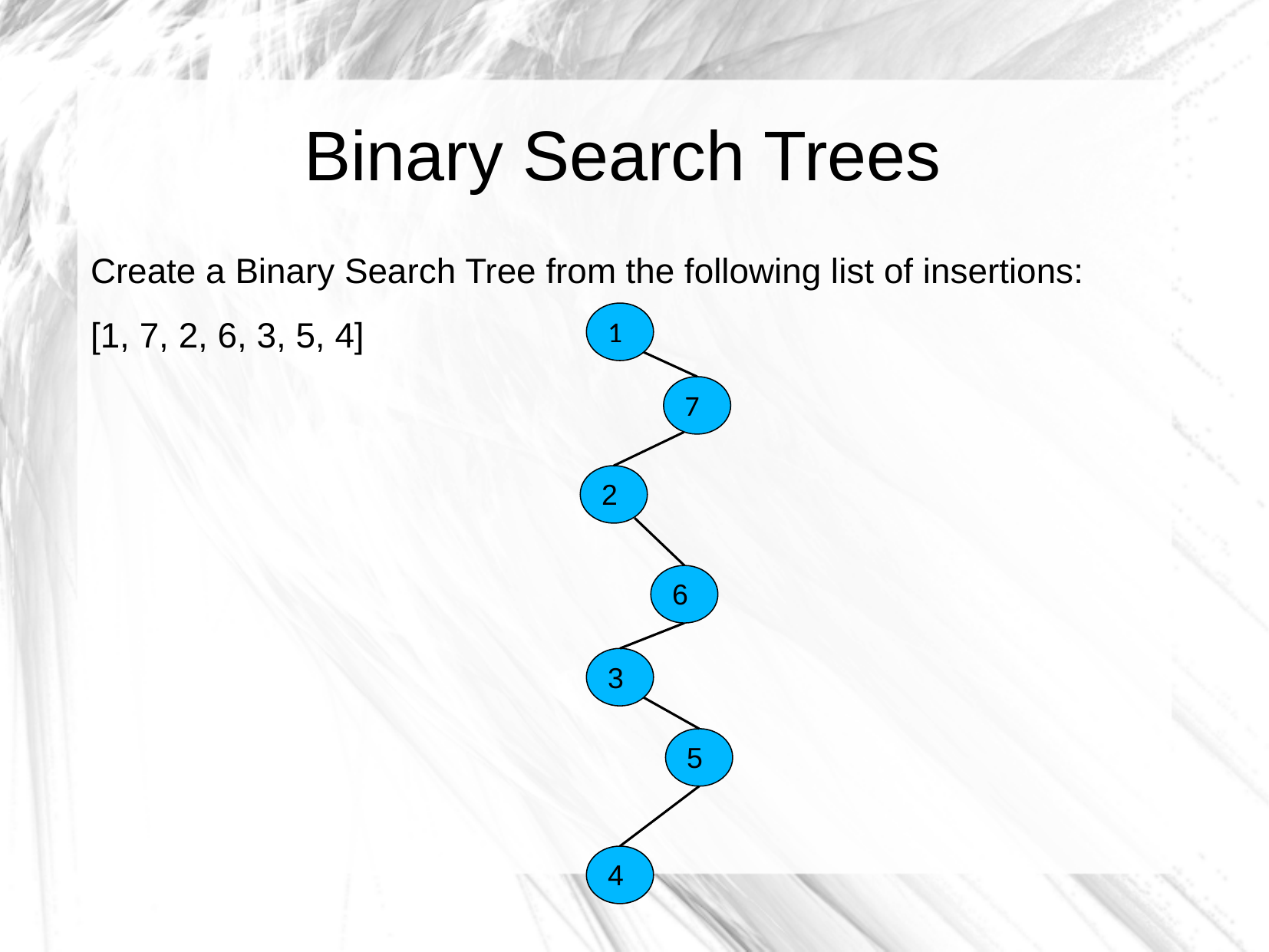

# Binary Search Trees
Create a Binary Search Tree from the following list of insertions:
[1, 7, 2, 6, 3, 5, 4]
1
7
2
6
3
5
4